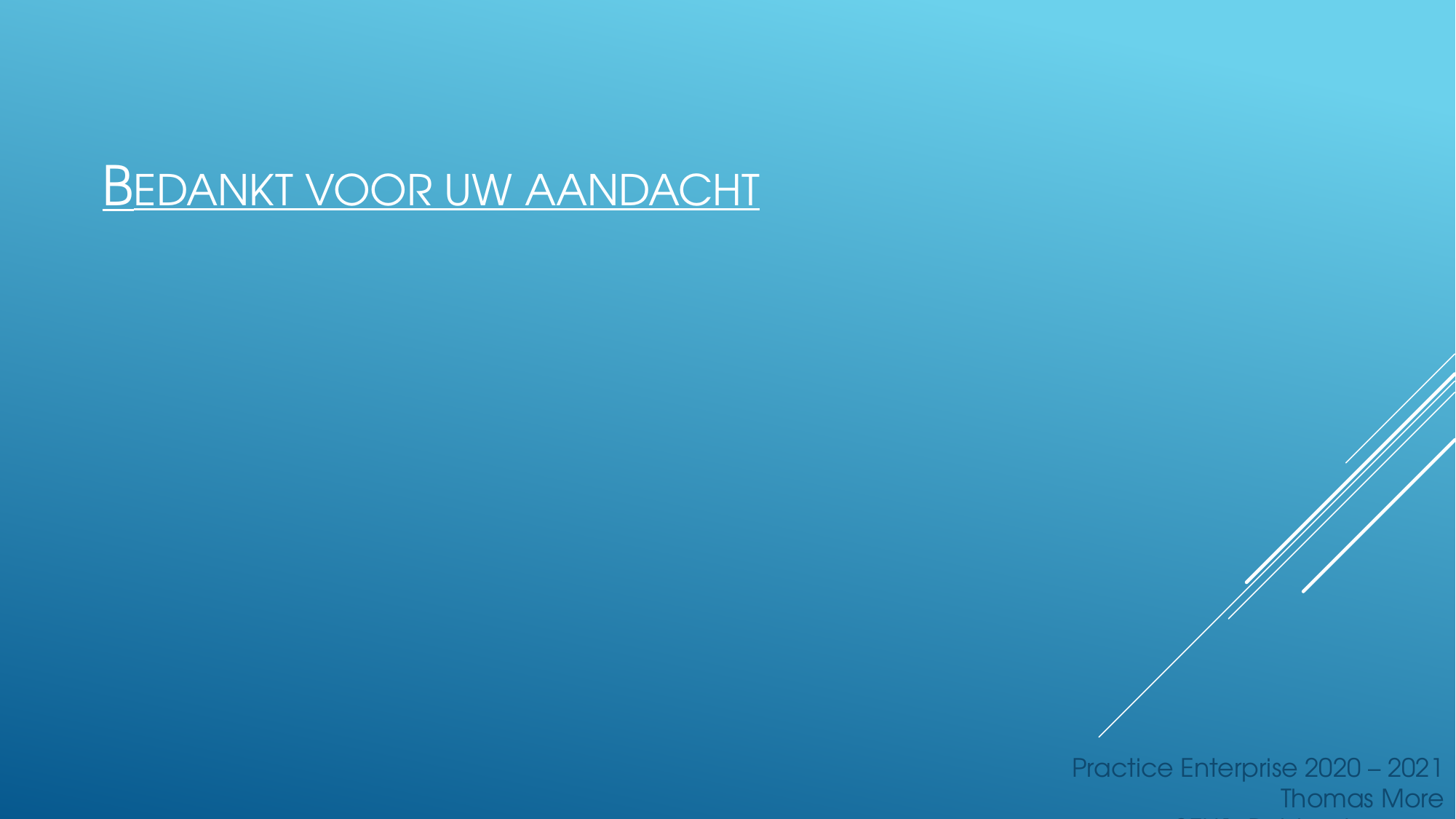

Bedankt voor uw aandacht
Practice Enterprise 2020 – 2021
Thomas More
2EH1: Robbe Janssens